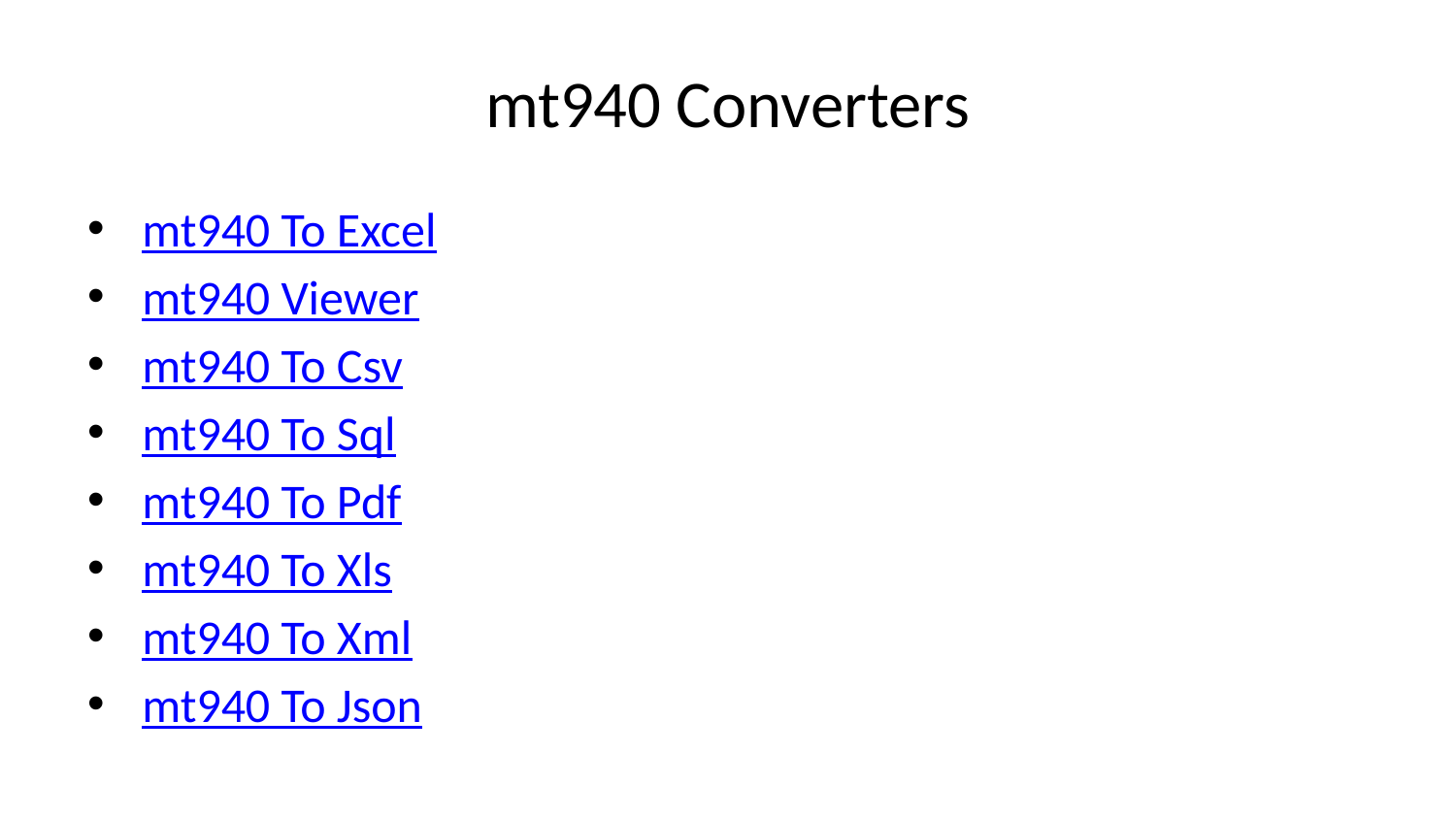

# mt940 Converters
mt940 To Excel
mt940 Viewer
mt940 To Csv
mt940 To Sql
mt940 To Pdf
mt940 To Xls
mt940 To Xml
mt940 To Json